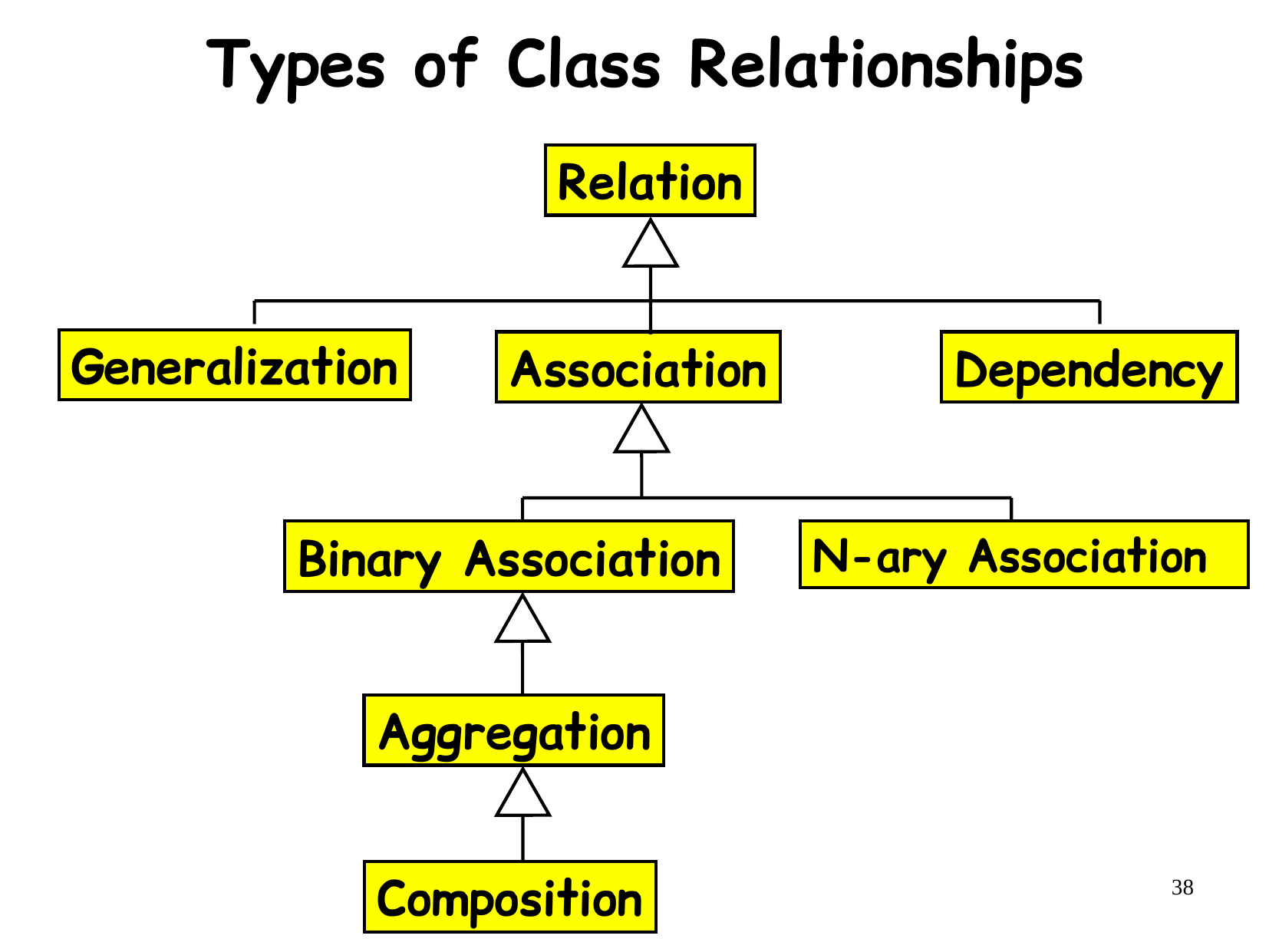

Types of Class Relationships
Relation

Generalization
Association
Dependency

Binary Association
N-ary Association

Aggregation

Composition